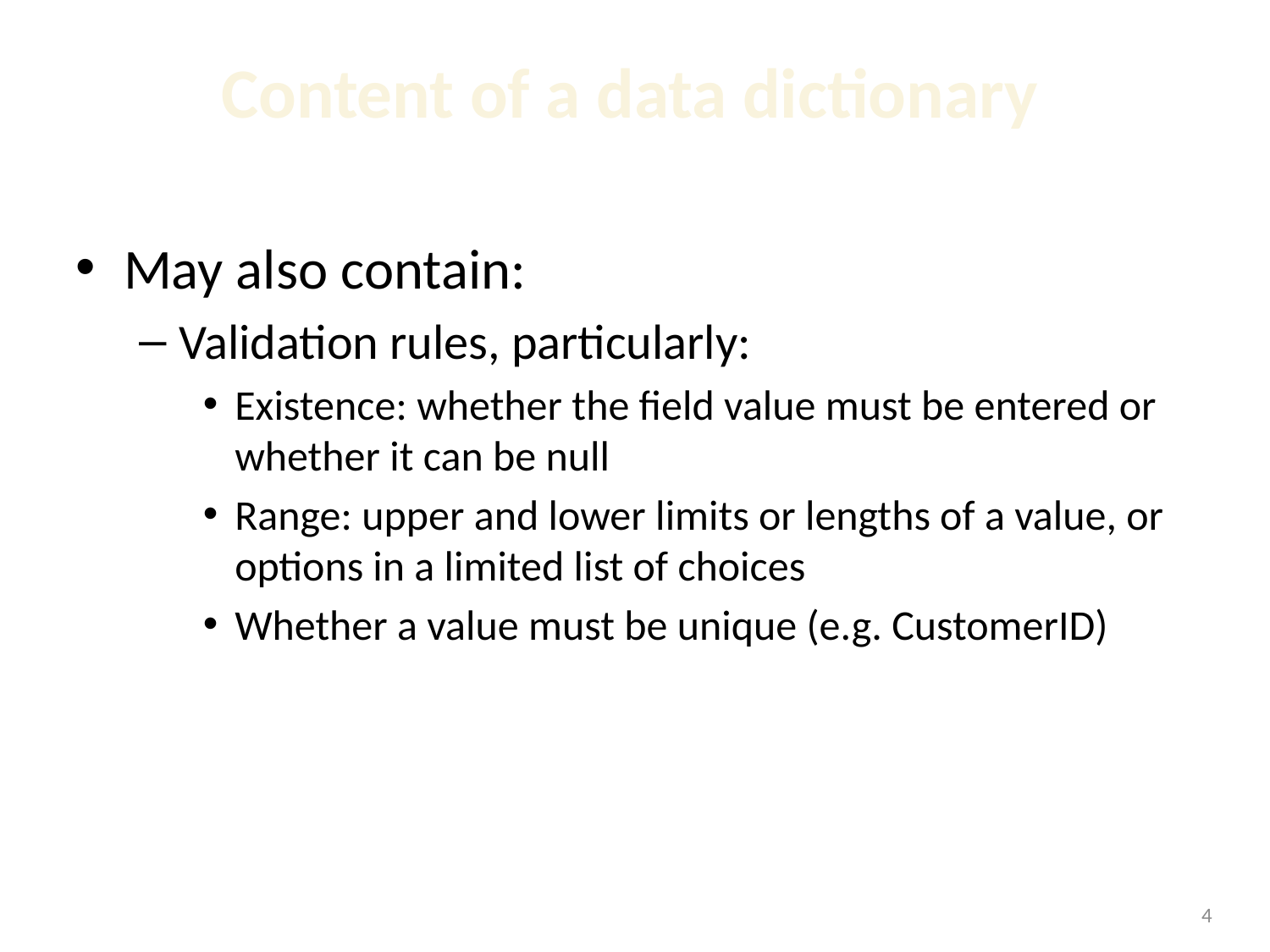

# Content of a data dictionary
May also contain:
Validation rules, particularly:
Existence: whether the field value must be entered or whether it can be null
Range: upper and lower limits or lengths of a value, or options in a limited list of choices
Whether a value must be unique (e.g. CustomerID)
4